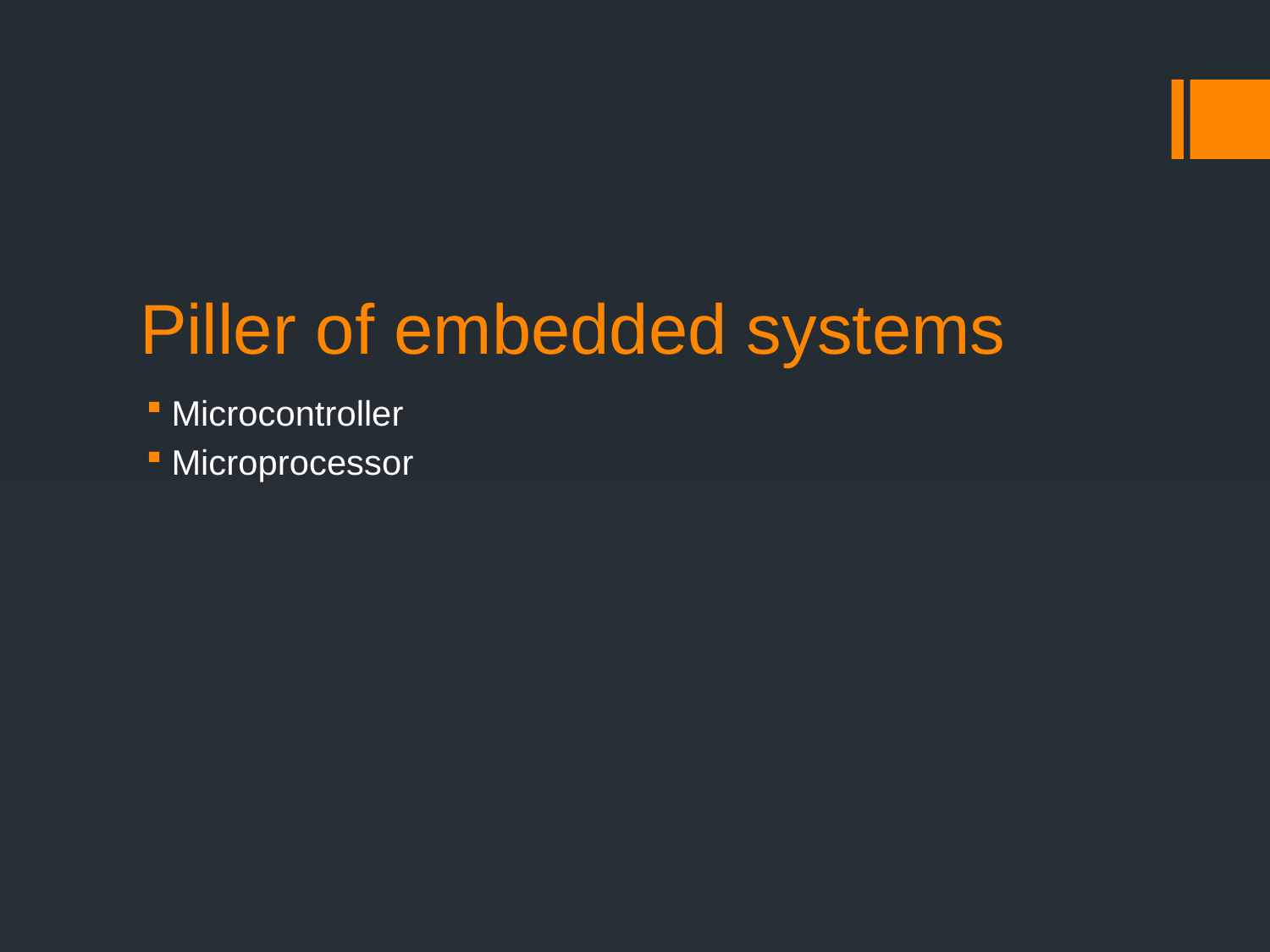

# Piller of embedded systems
Microcontroller
Microprocessor